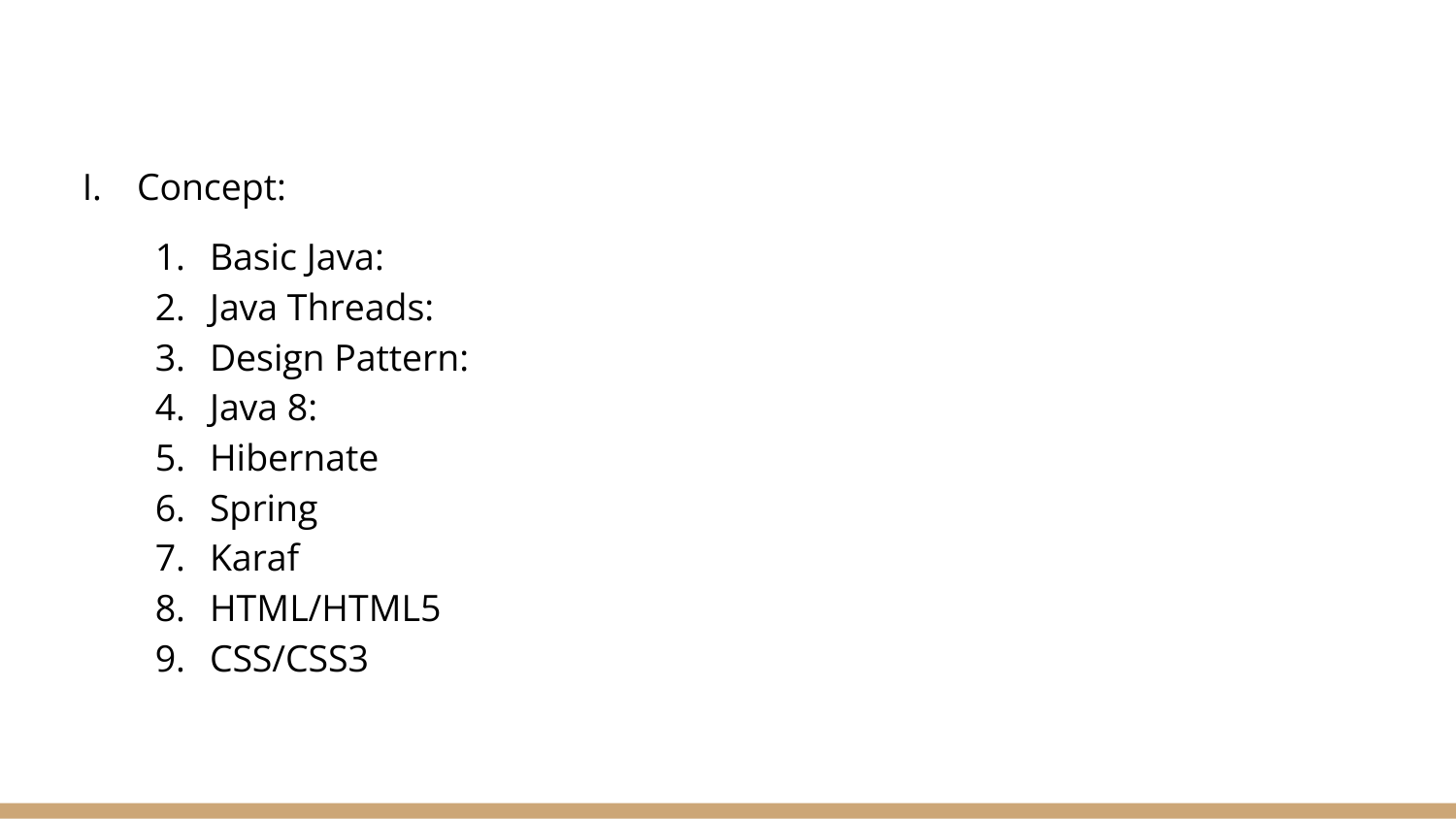

Concept:
Basic Java:
Java Threads:
Design Pattern:
Java 8:
Hibernate
Spring
Karaf
HTML/HTML5
CSS/CSS3